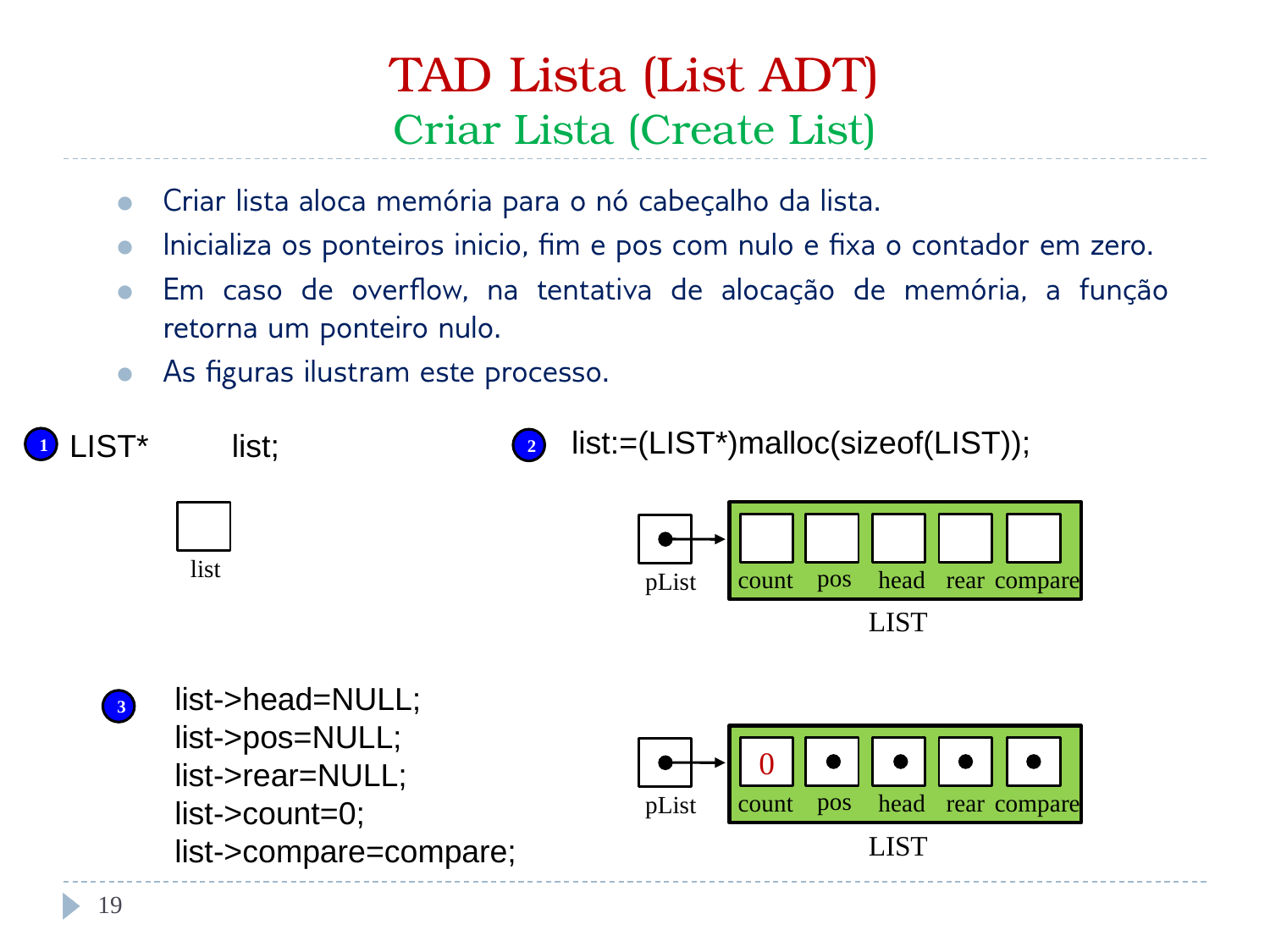

# TAD Lista (List ADT) Criar Lista (Create List)

Criar lista aloca memória para o nó cabeçalho da lista.
Inicializa os ponteiros inicio, fim e pos com nulo e fixa o contador em zero.
Em caso de overflow, na tentativa de alocação de memória, a função retorna um ponteiro nulo.
As figuras ilustram este processo.

list:=(LIST*)malloc(sizeof(LIST));
LIST*	    list;
1
2

pos
head
rear
count
compare
LIST

pList
list
list->head=NULL;
list->pos=NULL;
list->rear=NULL;
list->count=0;
list->compare=compare;
3

0

pos
head
rear
count
compare
LIST

pList
19